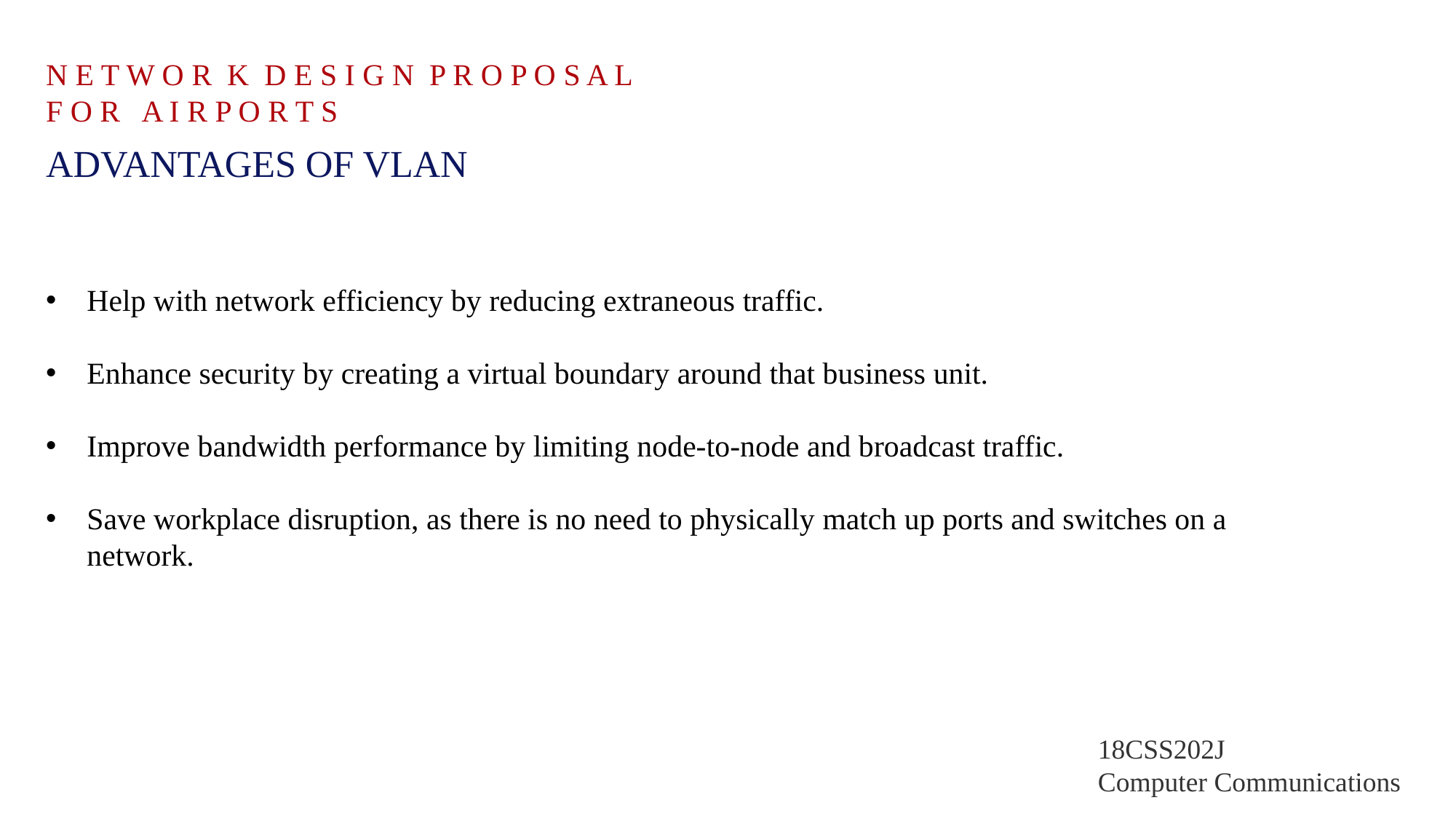

N E T W O R  K  D E S I G N  P R O P O S A L
F O R   A I R P O R T S
ADVANTAGES OF VLAN
Help with network efficiency by reducing extraneous traffic.

Enhance security by creating a virtual boundary around that business unit.

Improve bandwidth performance by limiting node-to-node and broadcast traffic.

Save workplace disruption, as there is no need to physically match up ports and switches on a network.
18CSS202J
Computer Communications